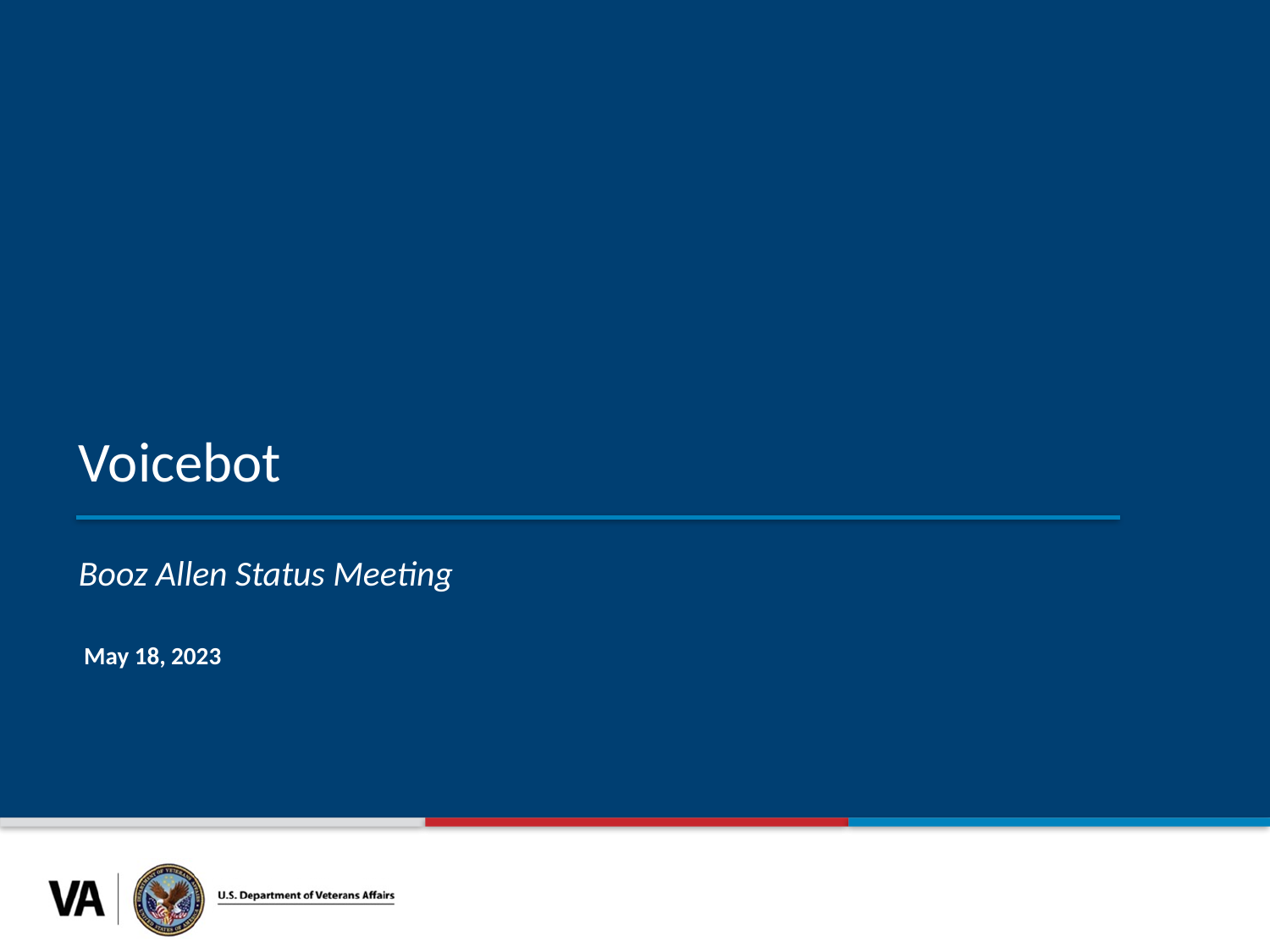

Voicebot
Booz Allen Status Meeting
May 18, 2023